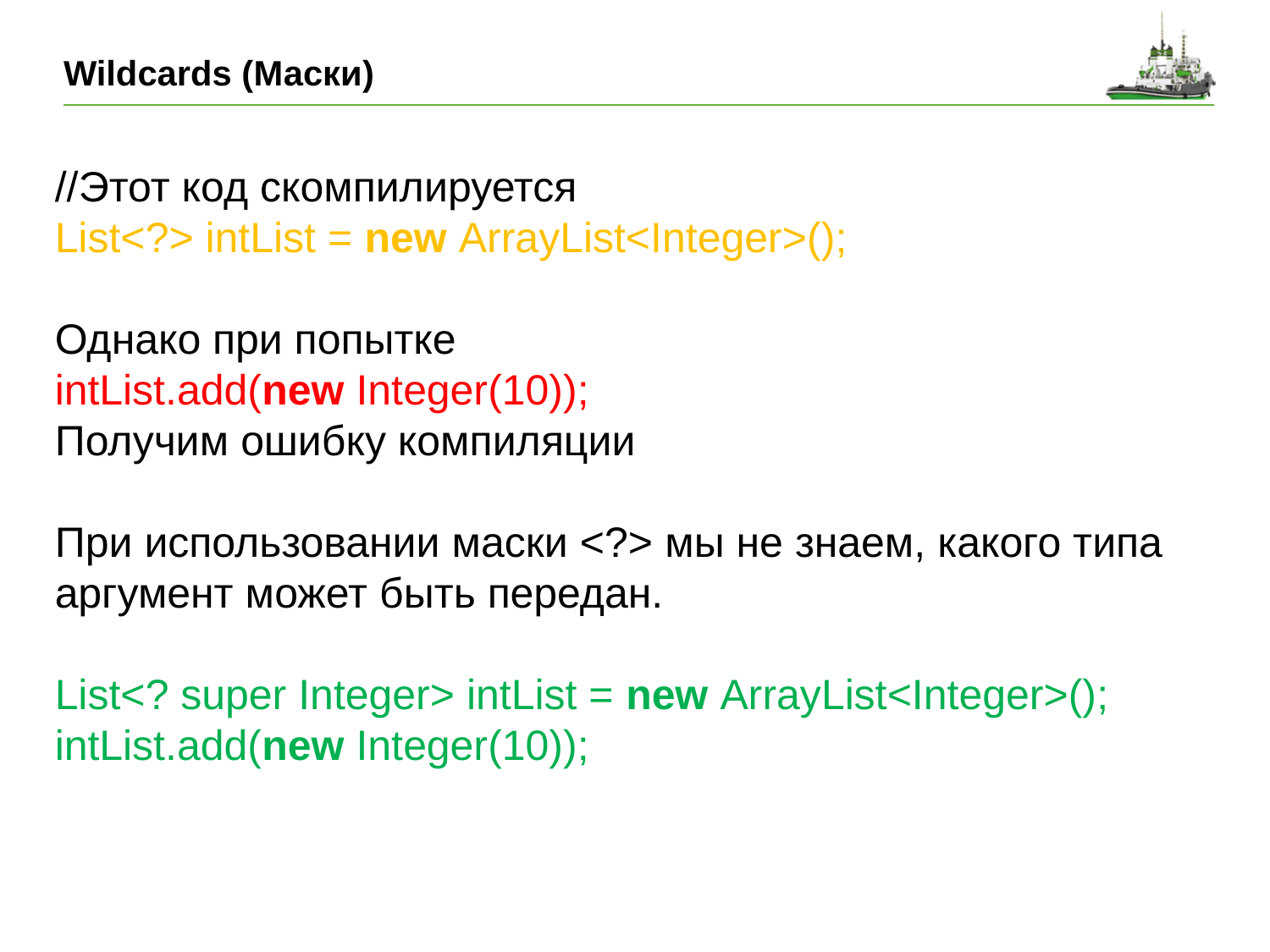

# Wildcards (Маски)
//Этот код скомпилируется
List<?> intList = new ArrayList<Integer>();

Однако при попытке
intList.add(new Integer(10));
Получим ошибку компиляции

При использовании маски <?> мы не знаем, какого типа аргумент может быть передан.

List<? super Integer> intList = new ArrayList<Integer>();
intList.add(new Integer(10));